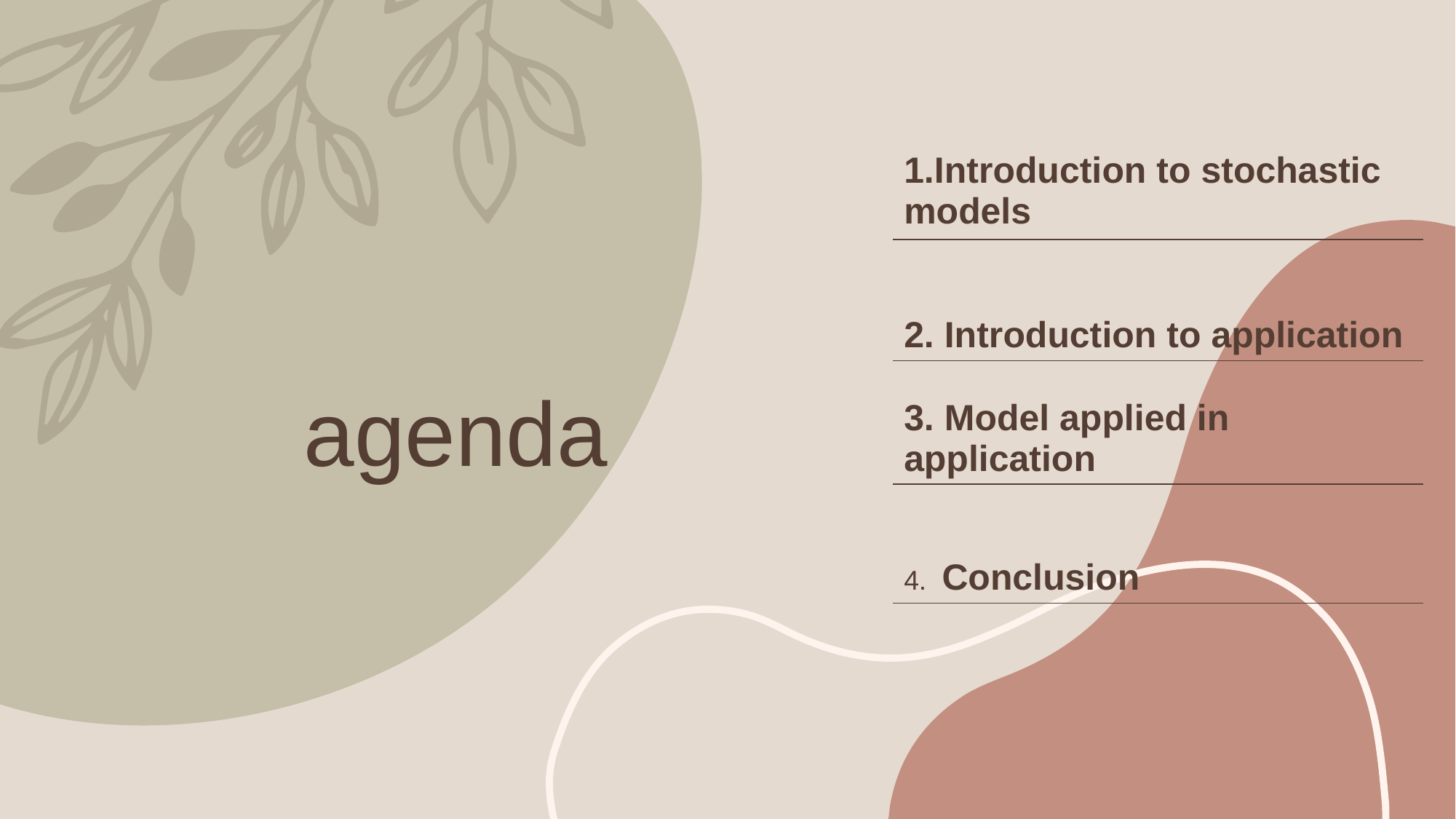

| 1.Introduction to stochastic models |
| --- |
| 2. Introduction to application |
| 3. Model applied in application |
| 4. Conclusion |
|  |
agenda